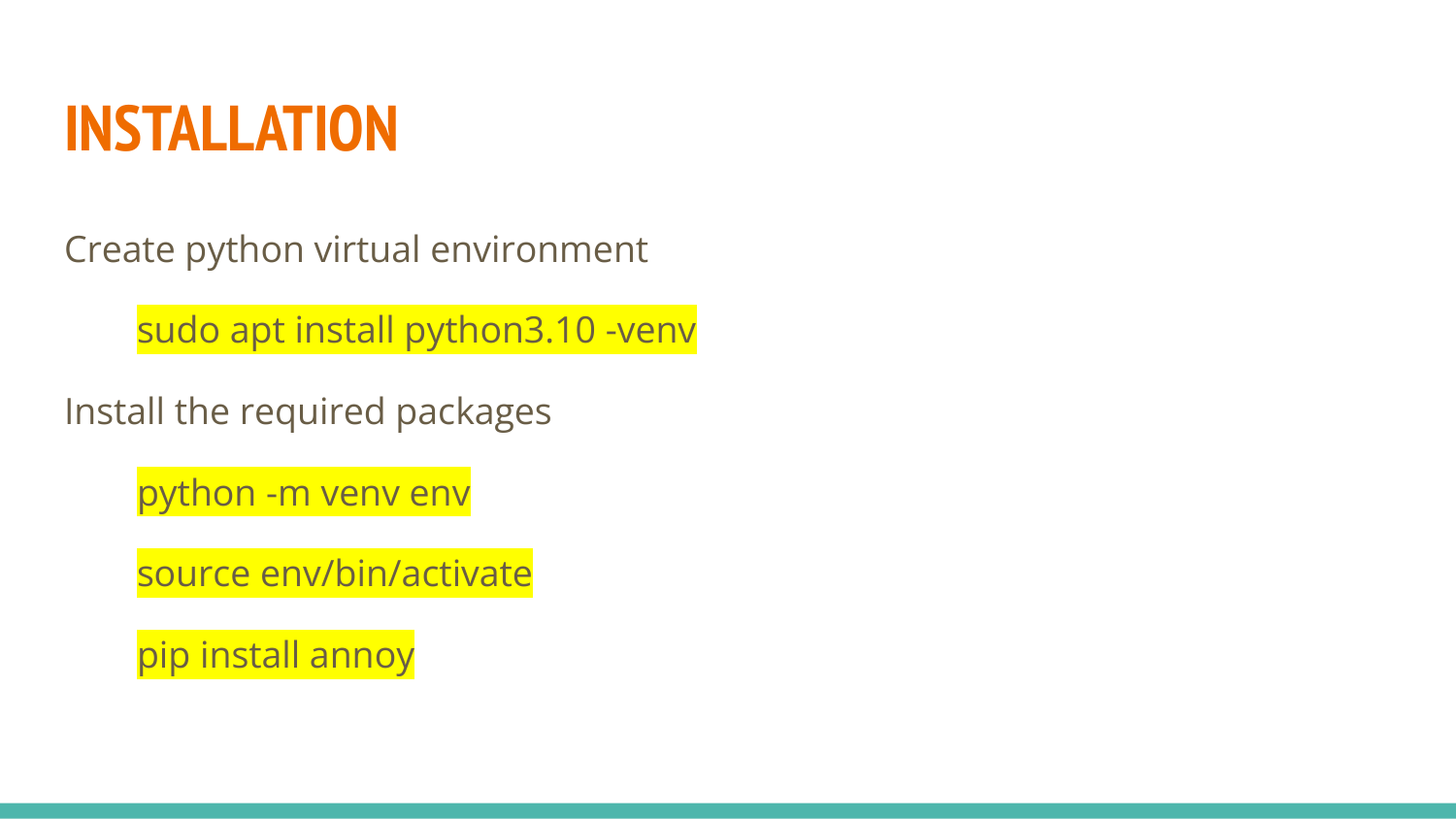

# INSTALLATION
Create python virtual environment
sudo apt install python3.10 -venv
Install the required packages
python -m venv env
source env/bin/activate
pip install annoy